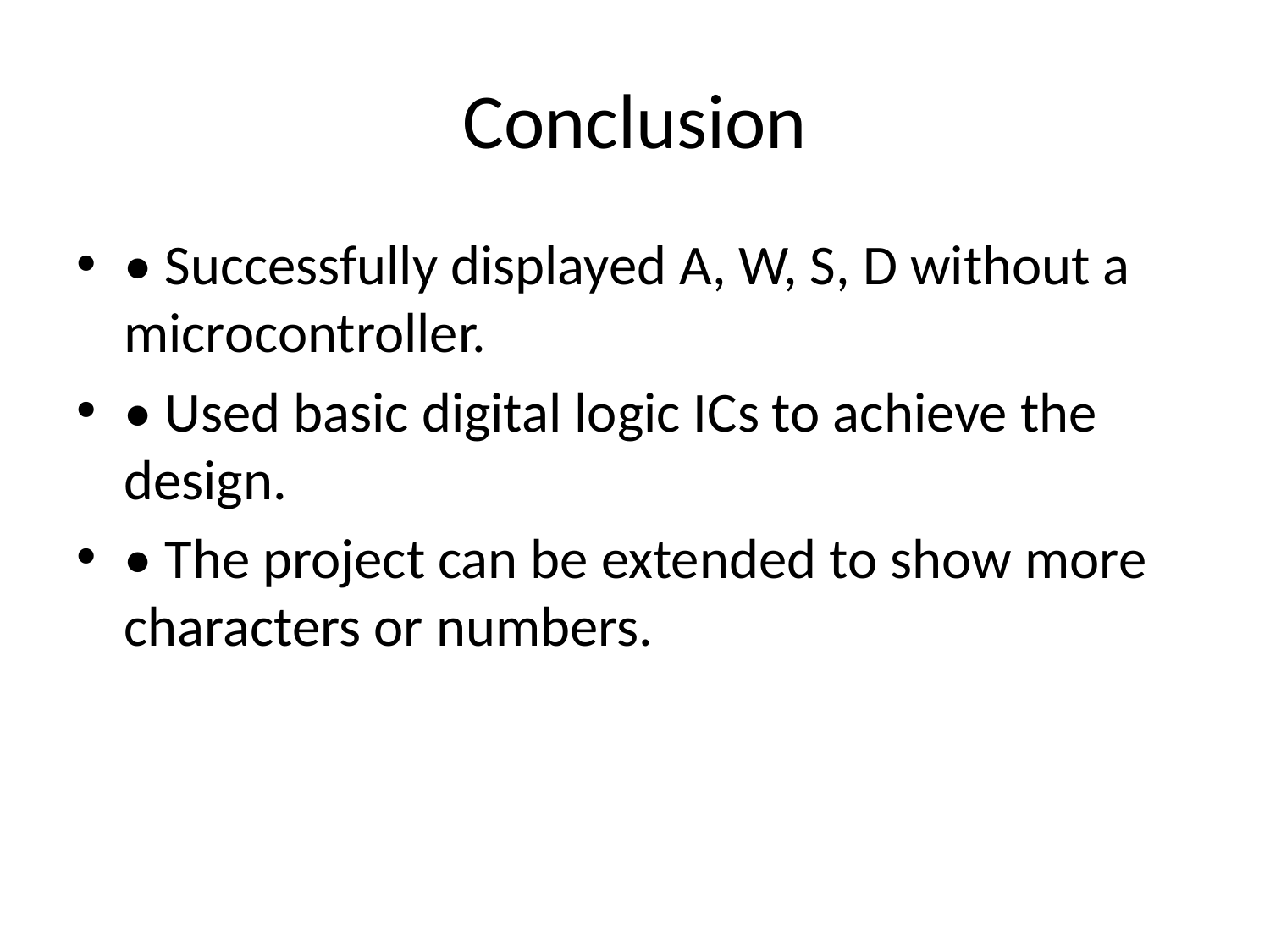

# Conclusion
• Successfully displayed A, W, S, D without a microcontroller.
• Used basic digital logic ICs to achieve the design.
• The project can be extended to show more characters or numbers.